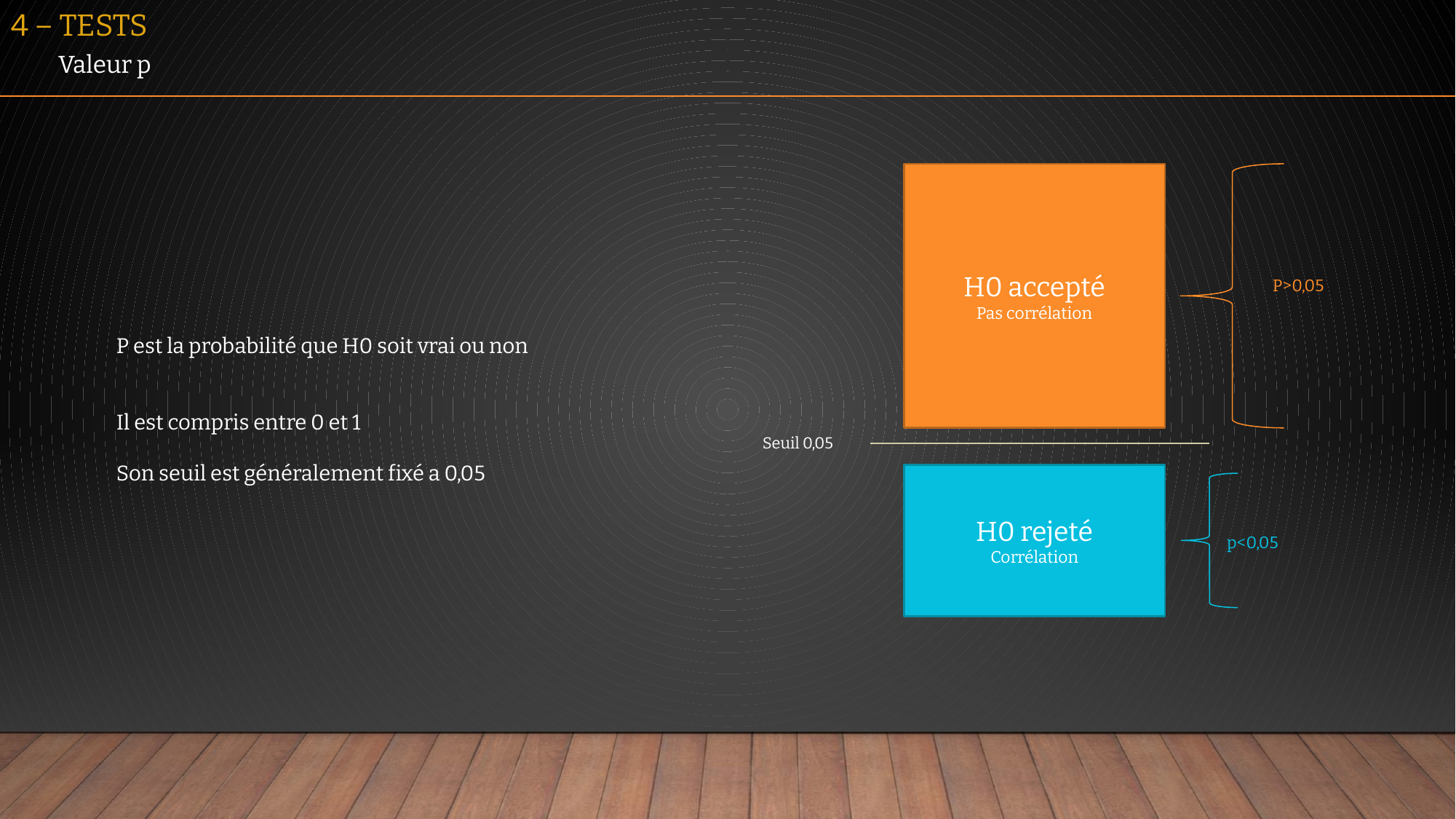

4 – TESTS
Valeur p
H0 accepté
Pas corrélation

P>0,05
P est la probabilité que H0 soit vrai ou non

Il est compris entre 0 et 1

Son seuil est généralement fixé a 0,05
Seuil 0,05
H0 rejeté
Corrélation

p<0,05